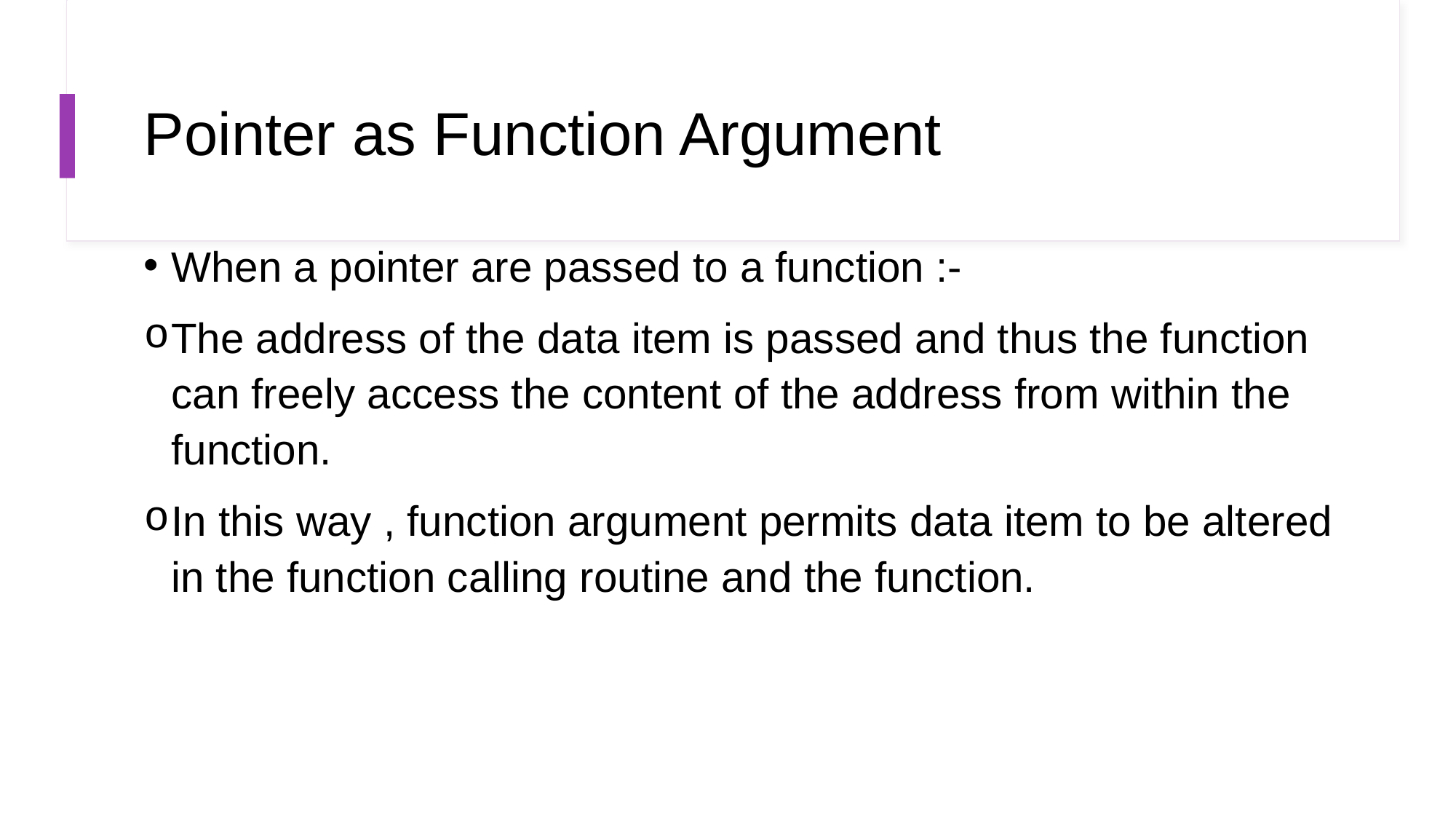

# Pointer as Function Argument
When a pointer are passed to a function :-
The address of the data item is passed and thus the function can freely access the content of the address from within the function.
In this way , function argument permits data item to be altered in the function calling routine and the function.